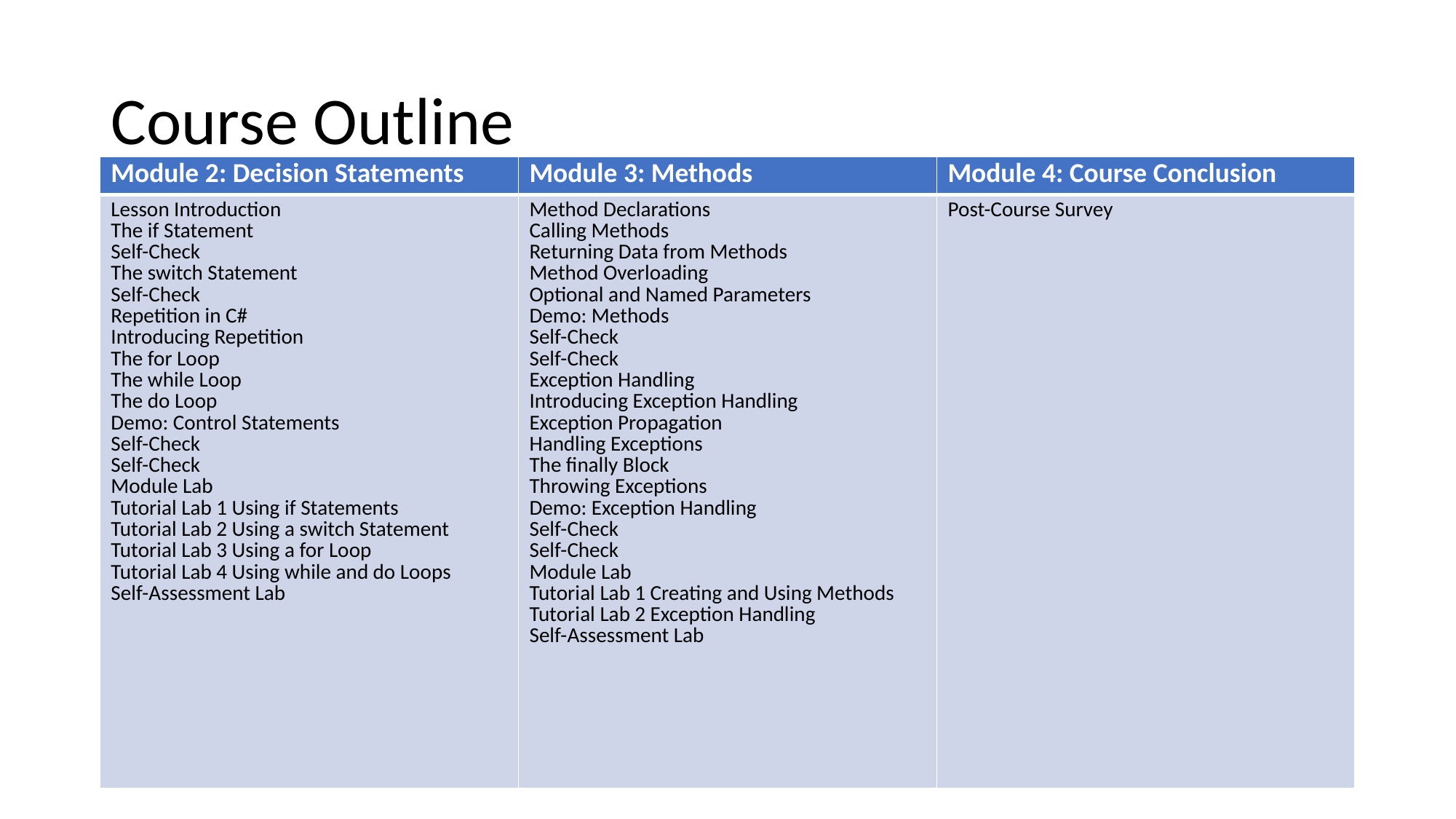

# Course Outline
| Module 2: Decision Statements | Module 3: Methods | Module 4: Course Conclusion |
| --- | --- | --- |
| Lesson Introduction The if Statement Self-Check The switch Statement Self-Check Repetition in C# Introducing Repetition The for Loop The while Loop The do Loop Demo: Control Statements Self-Check Self-Check Module Lab Tutorial Lab 1 Using if Statements Tutorial Lab 2 Using a switch Statement Tutorial Lab 3 Using a for Loop Tutorial Lab 4 Using while and do Loops Self-Assessment Lab | Method Declarations Calling Methods Returning Data from Methods Method Overloading Optional and Named Parameters Demo: Methods Self-Check Self-Check Exception Handling Introducing Exception Handling Exception Propagation Handling Exceptions The finally Block Throwing Exceptions Demo: Exception Handling Self-Check Self-Check Module Lab Tutorial Lab 1 Creating and Using Methods Tutorial Lab 2 Exception Handling Self-Assessment Lab | Post-Course Survey |